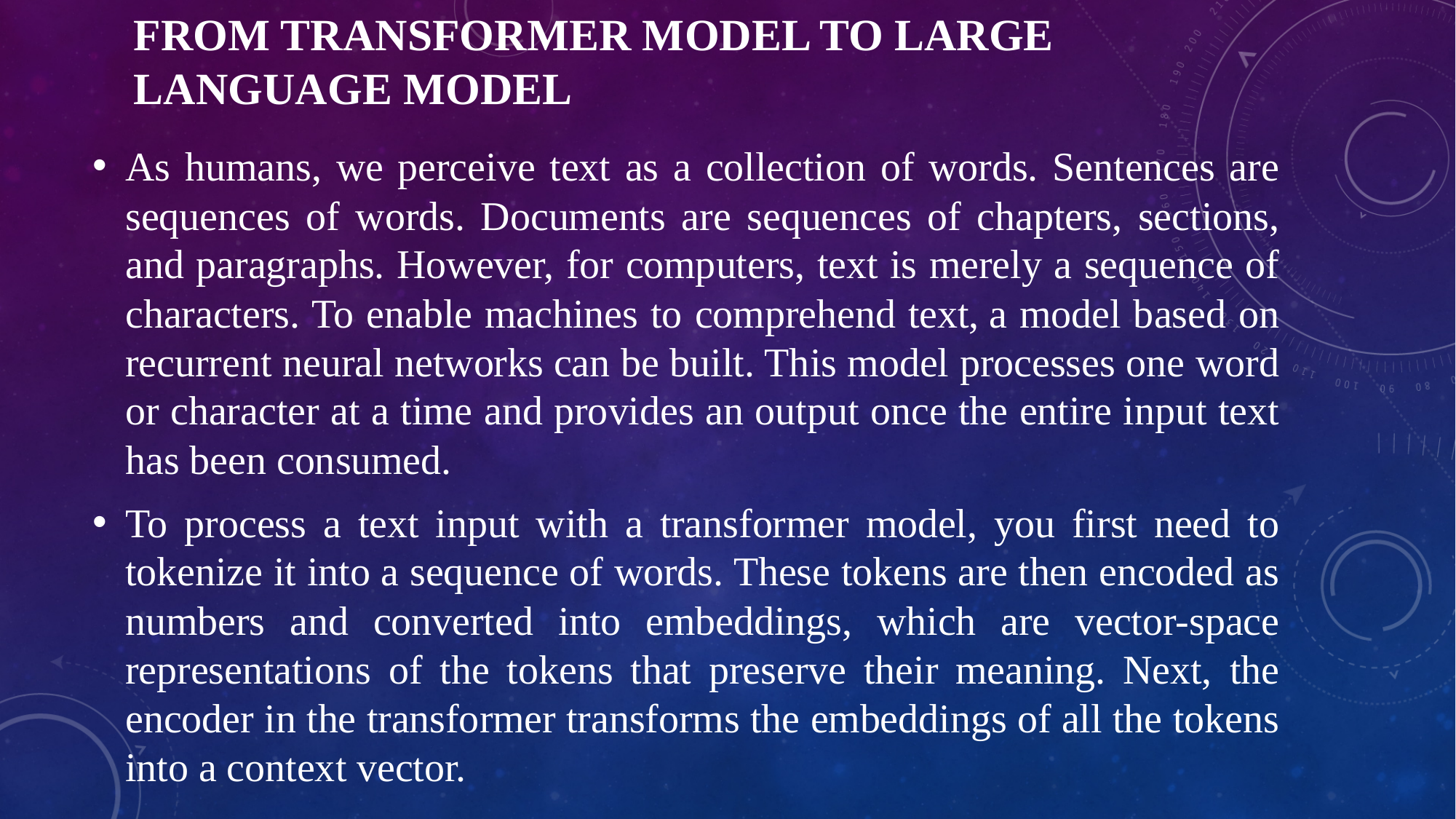

# From Transformer Model to Large Language Model
As humans, we perceive text as a collection of words. Sentences are sequences of words. Documents are sequences of chapters, sections, and paragraphs. However, for computers, text is merely a sequence of characters. To enable machines to comprehend text, a model based on recurrent neural networks can be built. This model processes one word or character at a time and provides an output once the entire input text has been consumed.
To process a text input with a transformer model, you first need to tokenize it into a sequence of words. These tokens are then encoded as numbers and converted into embeddings, which are vector-space representations of the tokens that preserve their meaning. Next, the encoder in the transformer transforms the embeddings of all the tokens into a context vector.